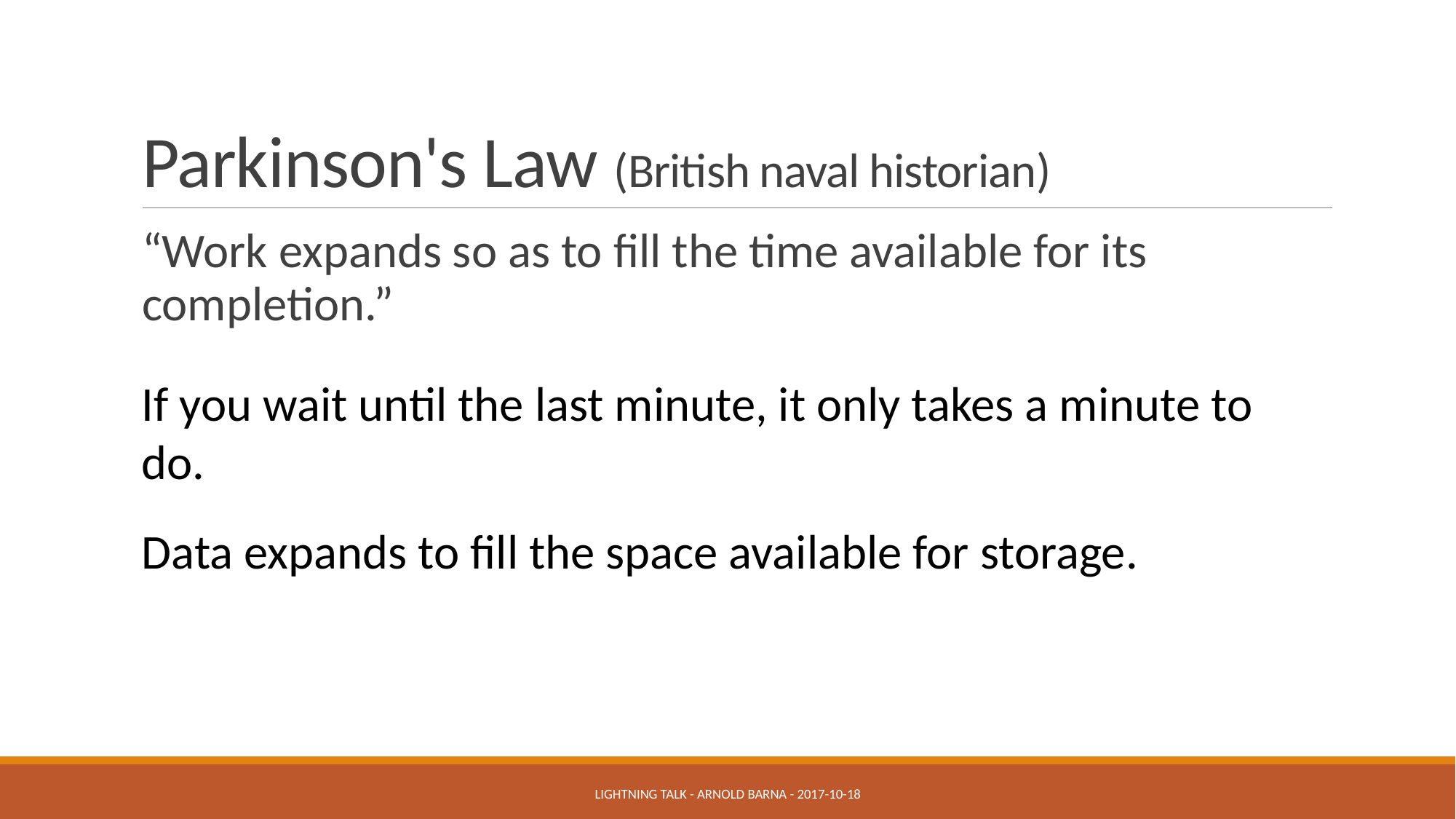

# Parkinson's Law (British naval historian)
“Work expands so as to fill the time available for its completion.”
If you wait until the last minute, it only takes a minute to do.
Data expands to fill the space available for storage.
Lightning talk - Arnold BARNA - 2017-10-18